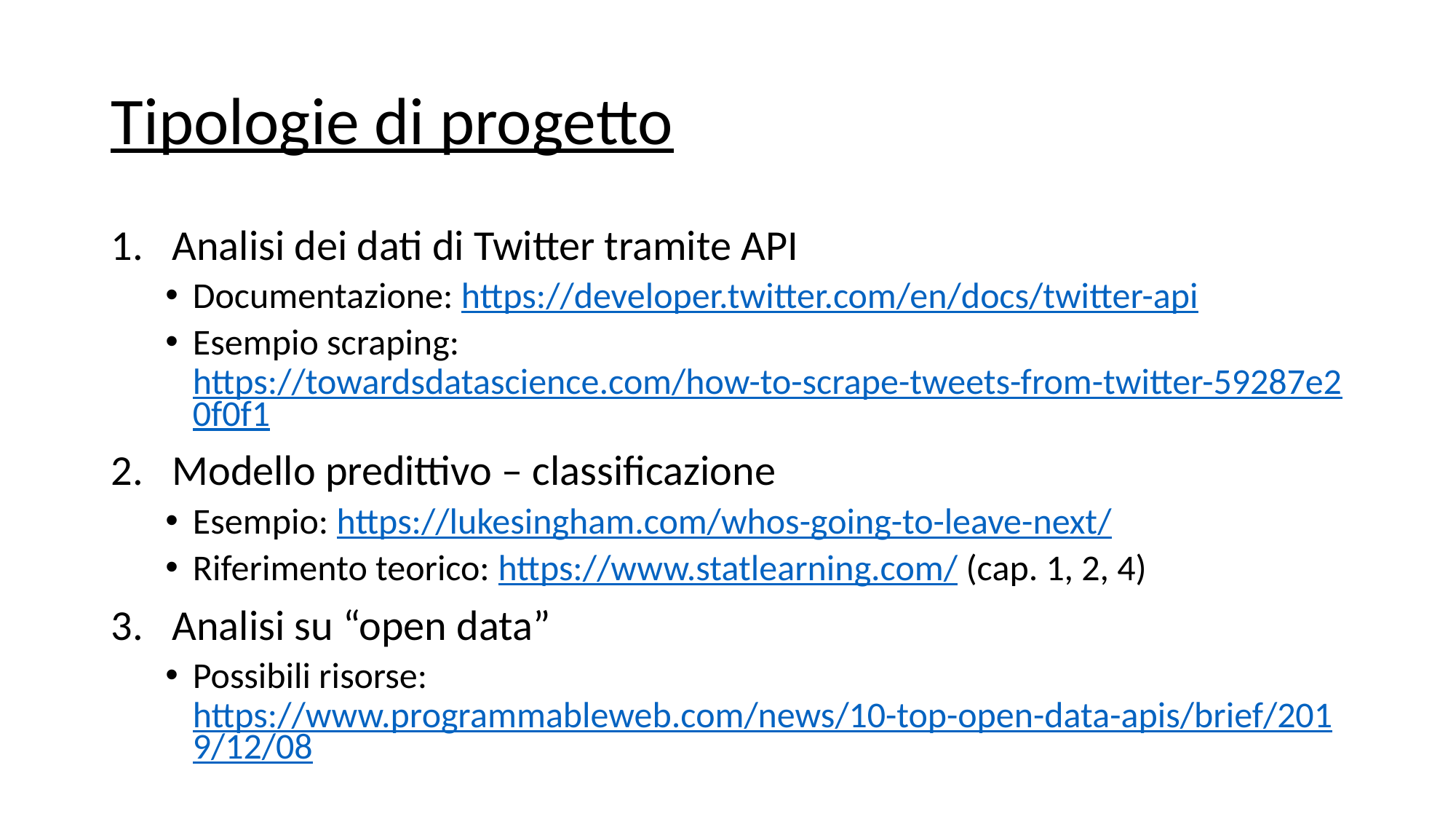

# Tipologie di progetto
Analisi dei dati di Twitter tramite API
Documentazione: https://developer.twitter.com/en/docs/twitter-api
Esempio scraping: https://towardsdatascience.com/how-to-scrape-tweets-from-twitter-59287e20f0f1
Modello predittivo – classificazione
Esempio: https://lukesingham.com/whos-going-to-leave-next/
Riferimento teorico: https://www.statlearning.com/ (cap. 1, 2, 4)
Analisi su “open data”
Possibili risorse: https://www.programmableweb.com/news/10-top-open-data-apis/brief/2019/12/08